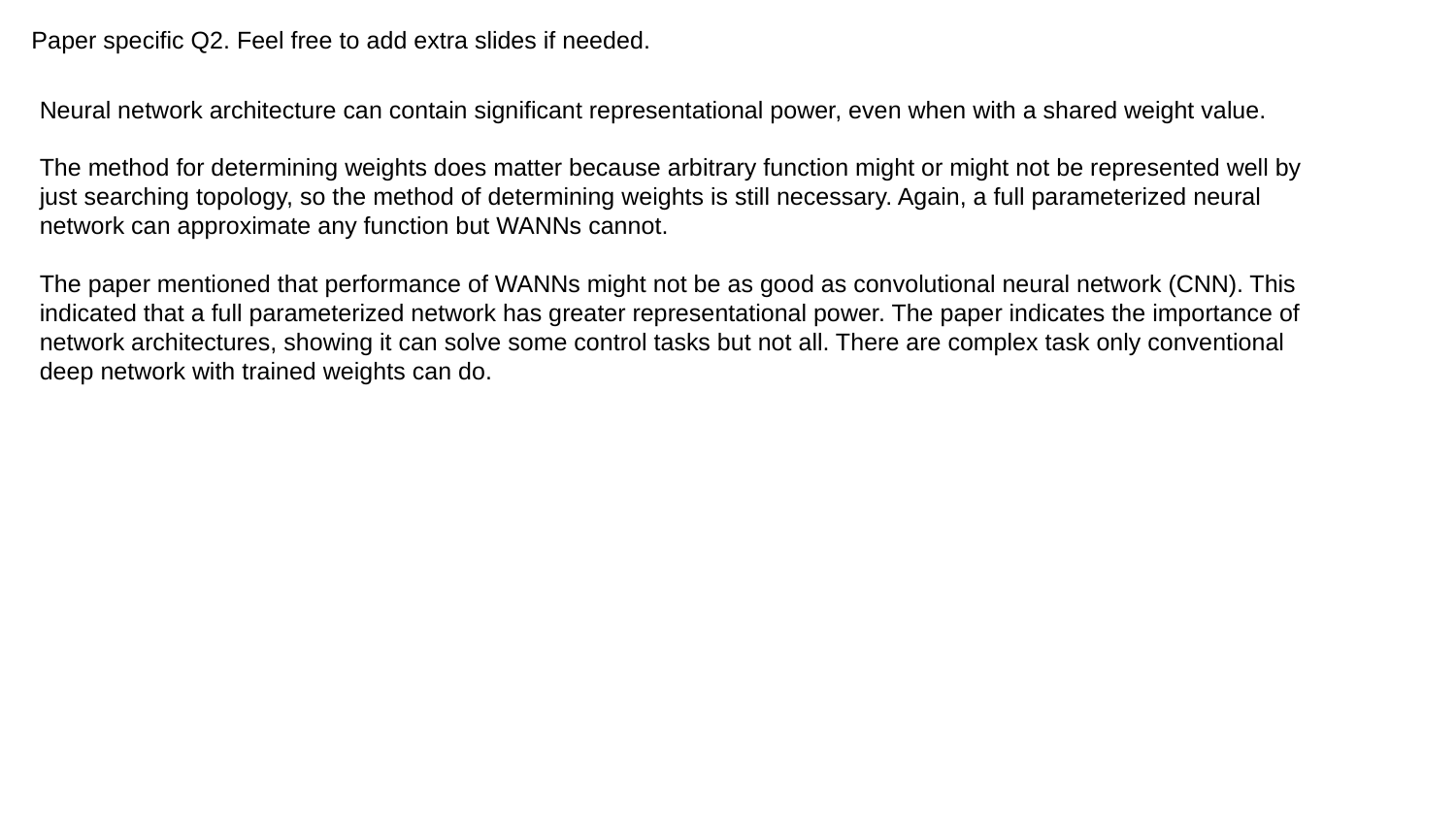

# Paper specific Q2. Feel free to add extra slides if needed.

Neural network architecture can contain significant representational power, even when with a shared weight value.

The method for determining weights does matter because arbitrary function might or might not be represented well by just searching topology, so the method of determining weights is still necessary. Again, a full parameterized neural network can approximate any function but WANNs cannot.

The paper mentioned that performance of WANNs might not be as good as convolutional neural network (CNN). This indicated that a full parameterized network has greater representational power. The paper indicates the importance of network architectures, showing it can solve some control tasks but not all. There are complex task only conventional deep network with trained weights can do.